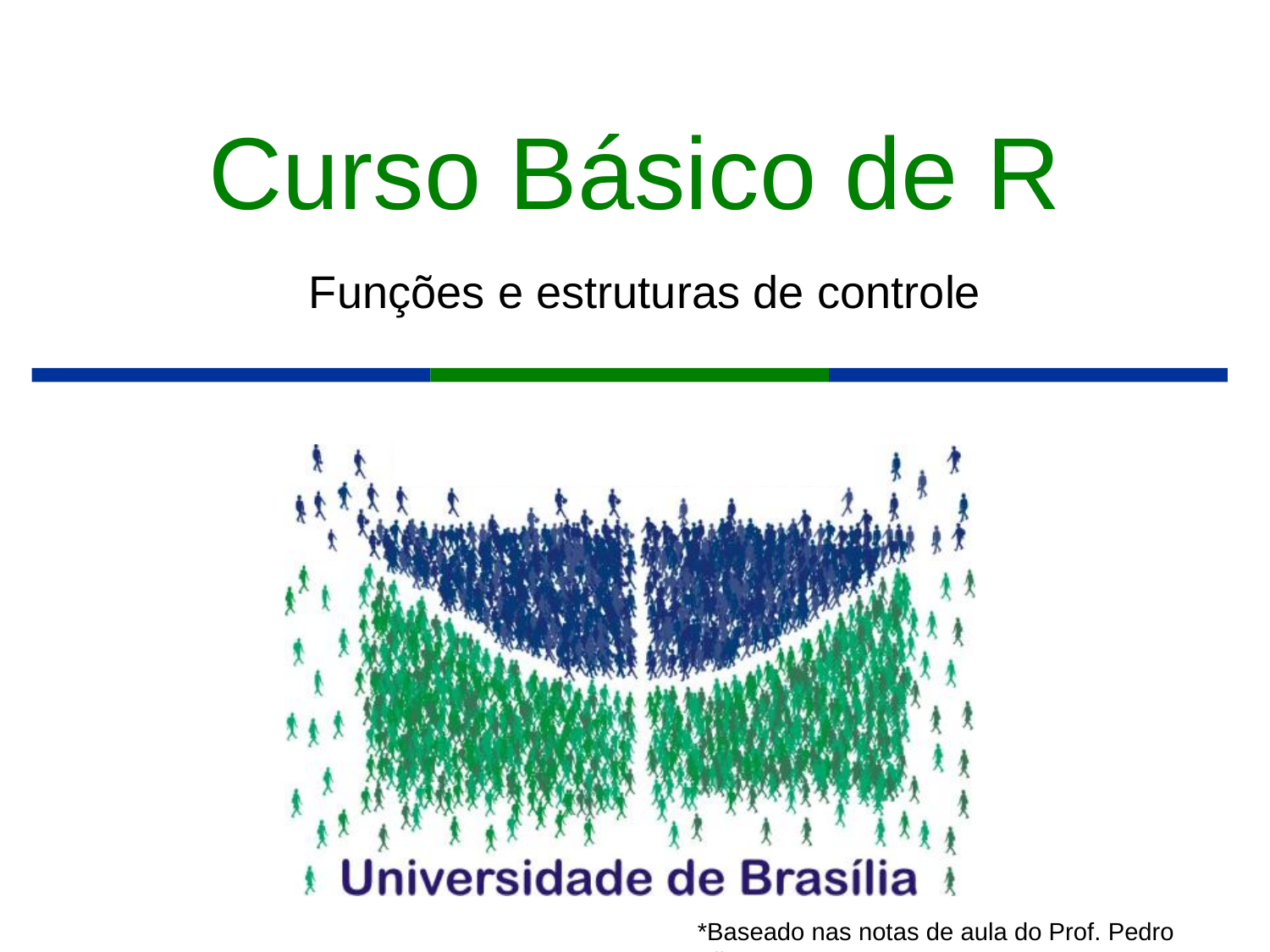

# Curso Básico de R
Funções e estruturas de controle
*Baseado nas notas de aula do Prof. Pedro Albuquerque